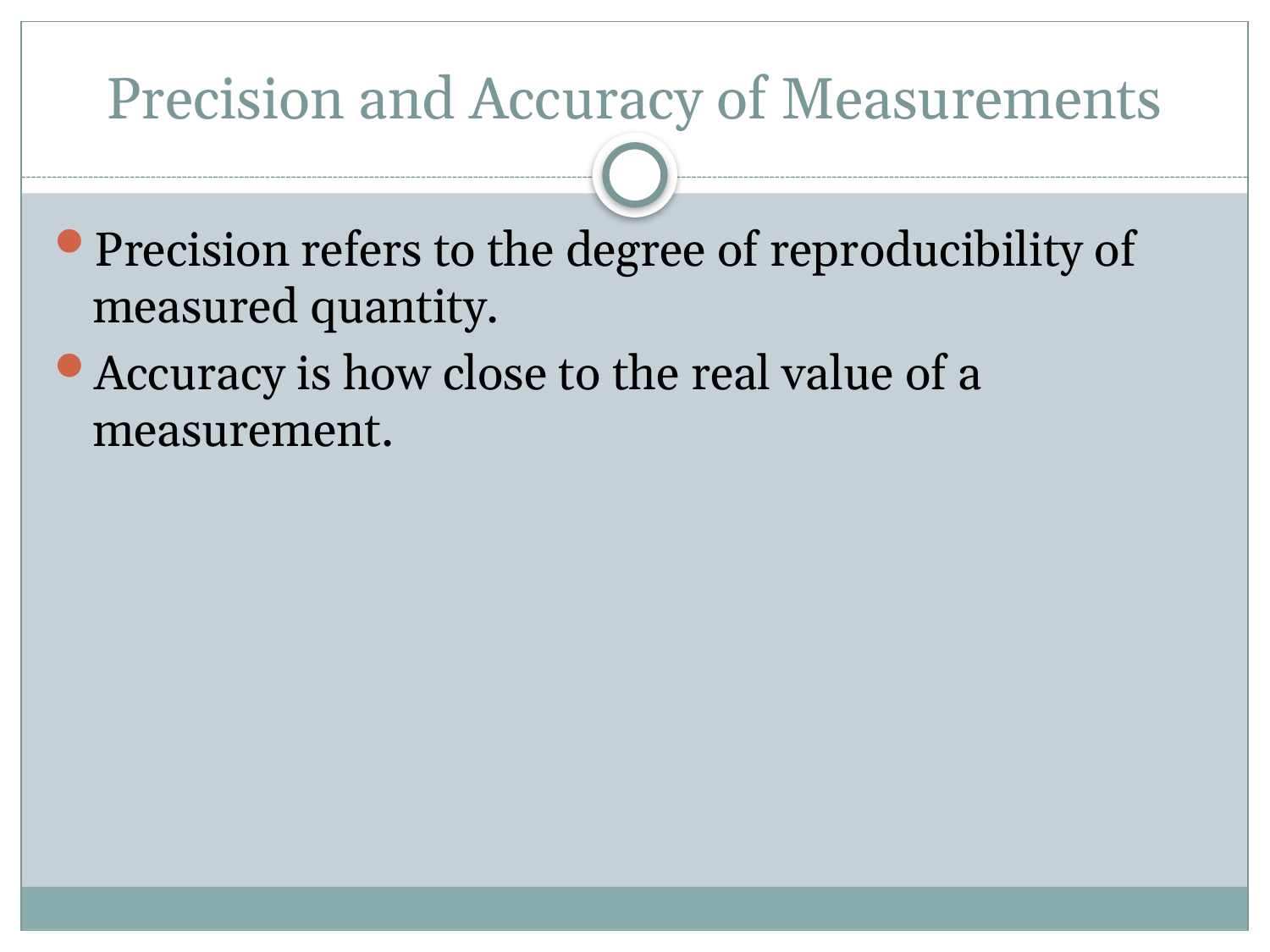

# Precision and Accuracy of Measurements
Precision refers to the degree of reproducibility of measured quantity.
Accuracy is how close to the real value of a measurement.